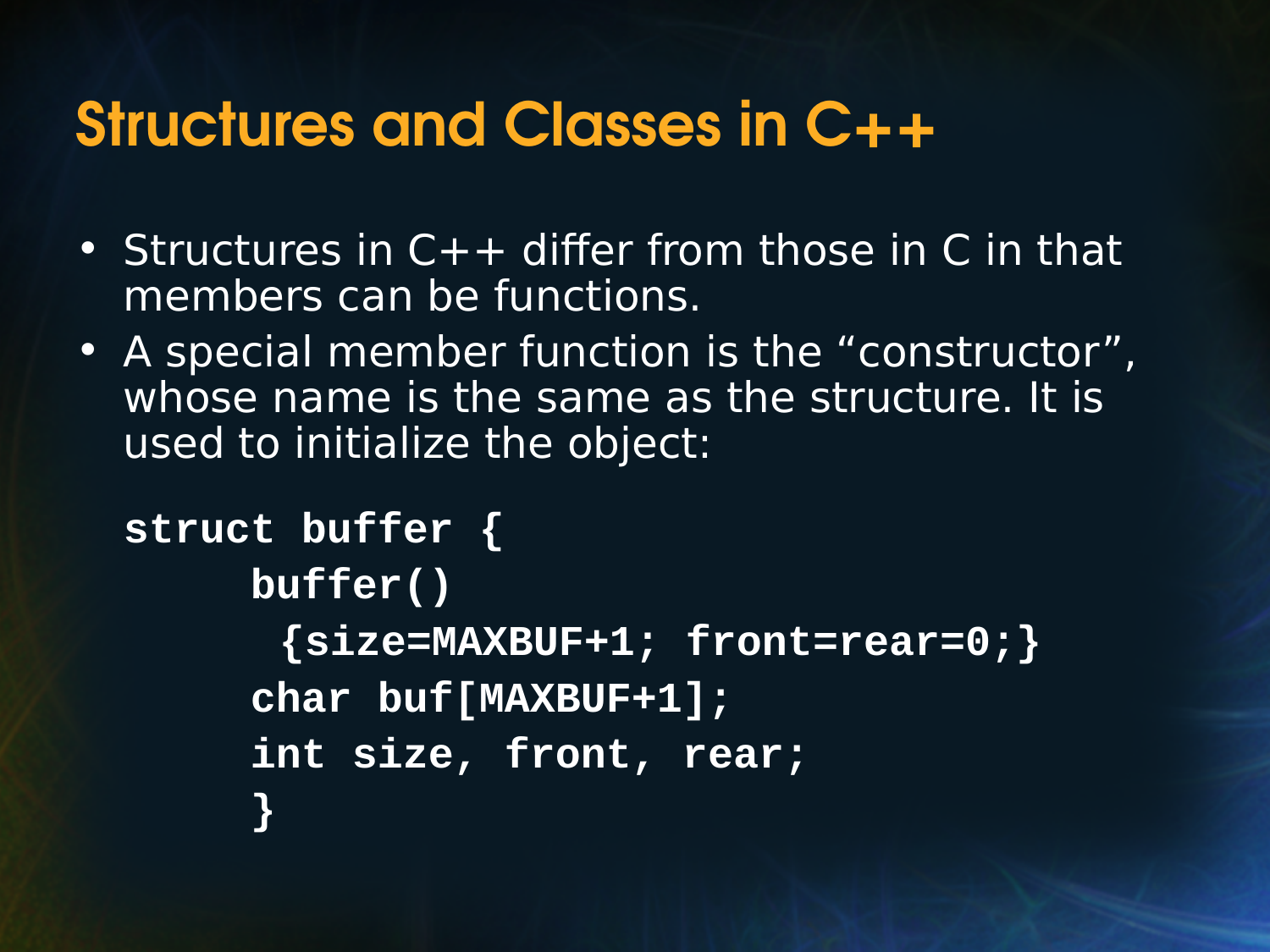

# Structures and Classes in C++
Structures in C++ differ from those in C in that members can be functions.
A special member function is the “constructor”, whose name is the same as the structure. It is used to initialize the object:

	struct buffer {
		buffer()
        {size=MAXBUF+1; front=rear=0;}
		char buf[MAXBUF+1];
		int size, front, rear;
		}